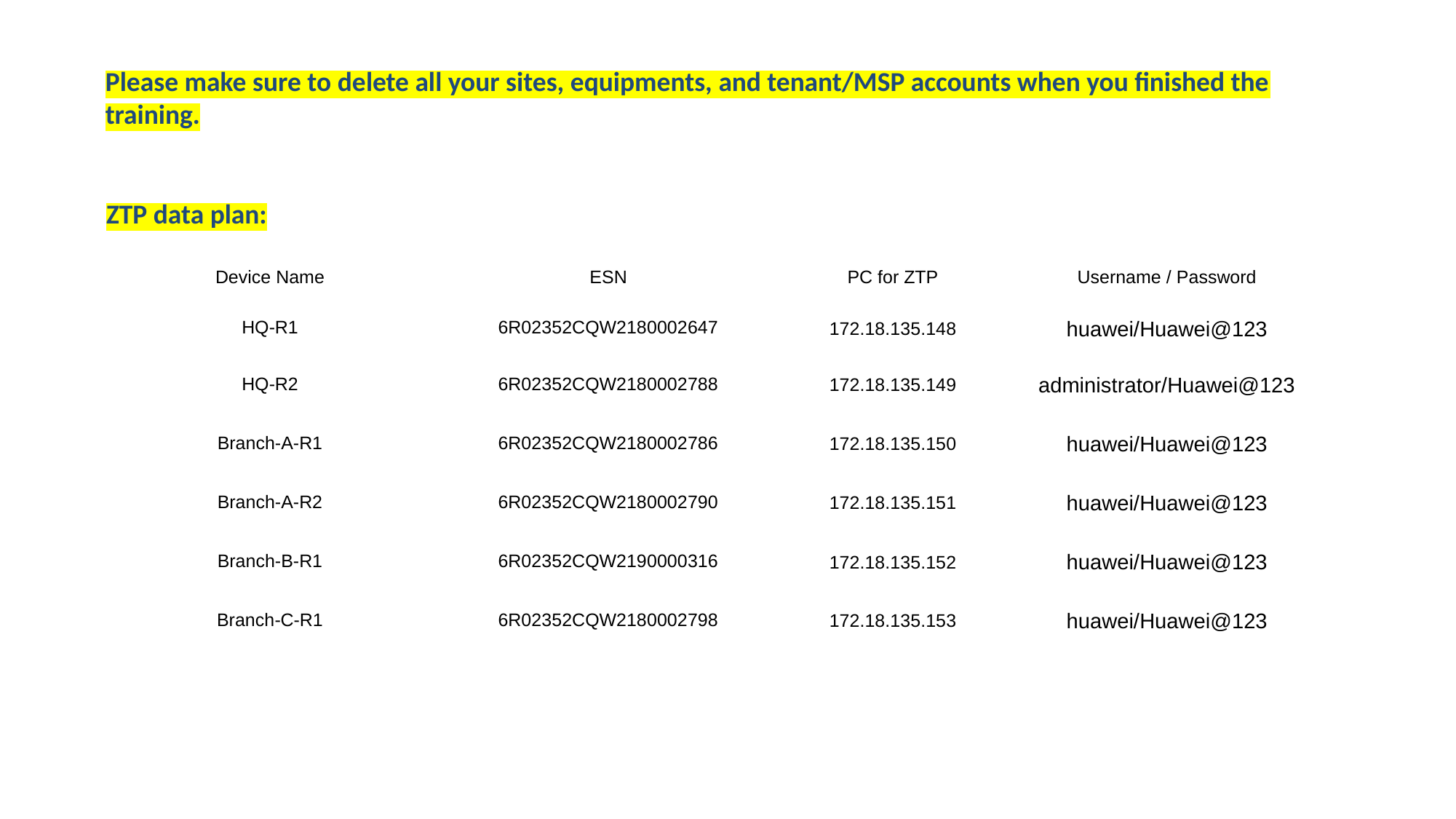

Please make sure to delete all your sites, equipments, and tenant/MSP accounts when you finished the training.
ZTP data plan:
| Device Name | ESN | PC for ZTP | Username / Password |
| --- | --- | --- | --- |
| HQ-R1 | 6R02352CQW2180002647 | 172.18.135.148 | huawei/Huawei@123 |
| HQ-R2 | 6R02352CQW2180002788 | 172.18.135.149 | administrator/Huawei@123 |
| Branch-A-R1 | 6R02352CQW2180002786 | 172.18.135.150 | huawei/Huawei@123 |
| Branch-A-R2 | 6R02352CQW2180002790 | 172.18.135.151 | huawei/Huawei@123 |
| Branch-B-R1 | 6R02352CQW2190000316 | 172.18.135.152 | huawei/Huawei@123 |
| Branch-C-R1 | 6R02352CQW2180002798 | 172.18.135.153 | huawei/Huawei@123 |